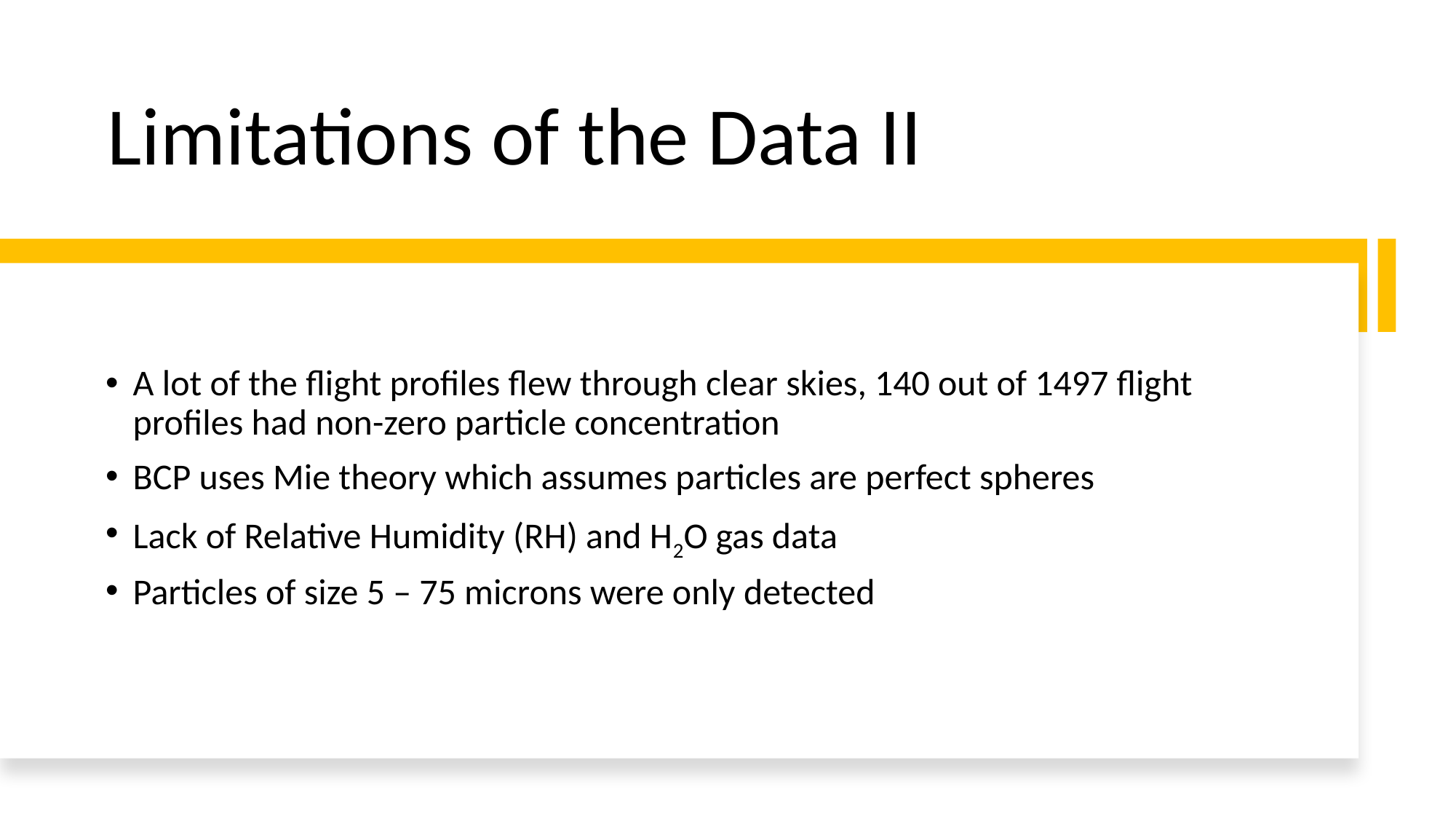

# Limitations of the Data II

A lot of the flight profiles flew through clear skies, 140 out of 1497 flight profiles had non-zero particle concentration
BCP uses Mie theory which assumes particles are perfect spheres
Lack of Relative Humidity (RH) and H2O gas data
Particles of size 5 – 75 microns were only detected